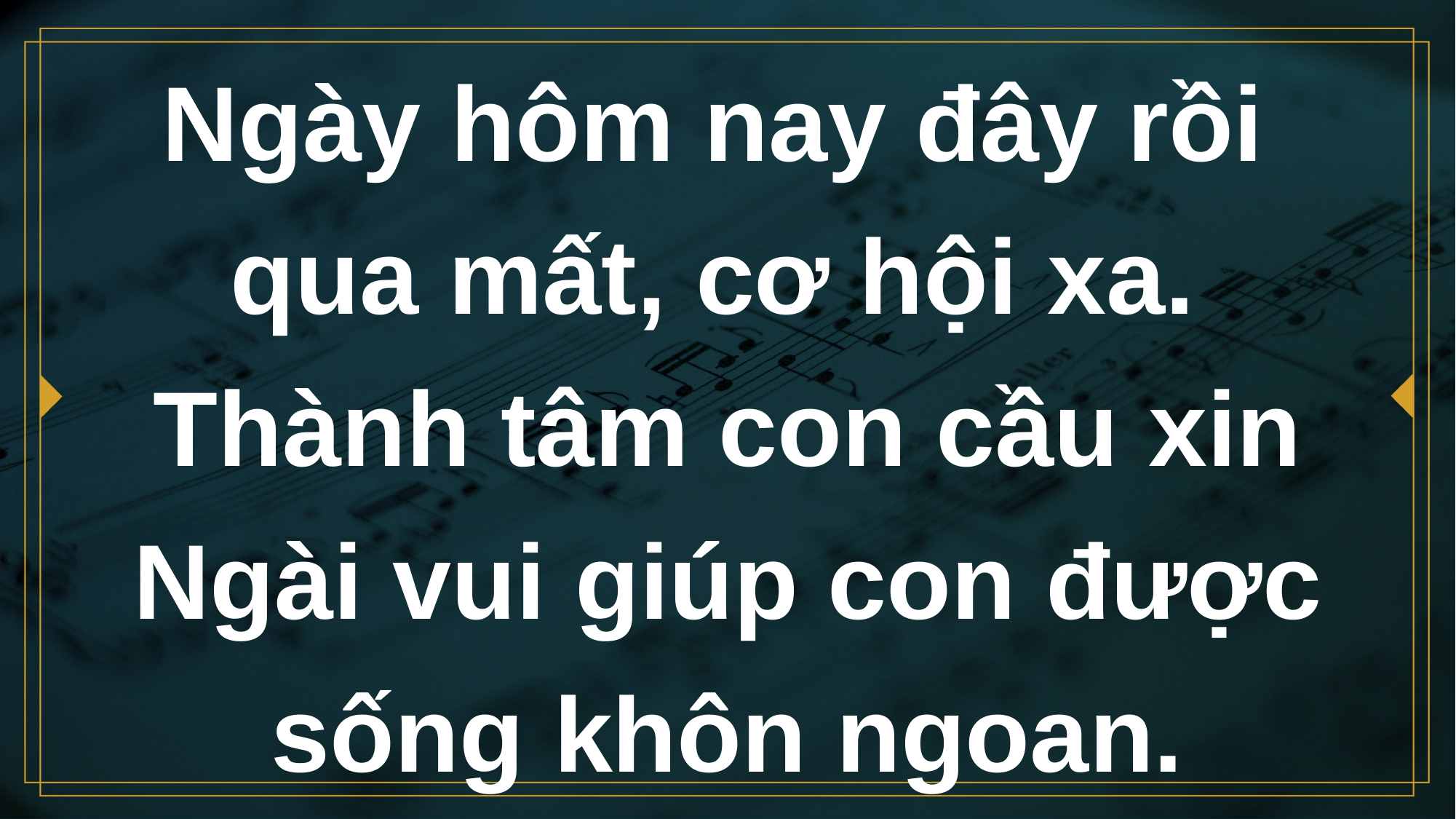

# Ngày hôm nay đây rồi qua mất, cơ hội xa. Thành tâm con cầu xin Ngài vui giúp con được sống khôn ngoan.